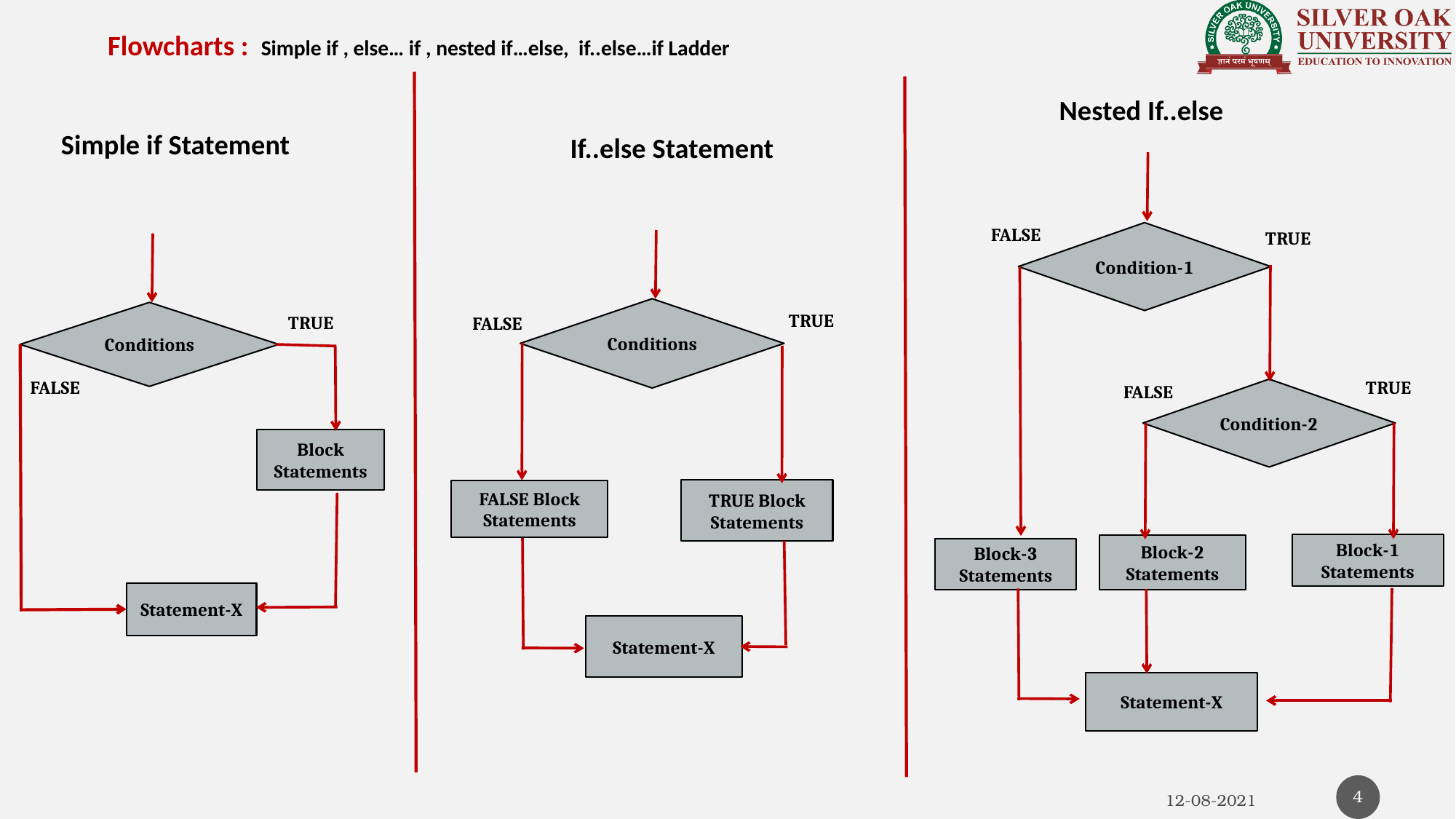

Flowcharts :  Simple if , else… if , nested if…else,  if..else…if Ladder
Nested If..else
Simple if Statement
If..else Statement
FALSE
TRUE
Condition-1
Conditions
Conditions
TRUE
TRUE
FALSE
TRUE
FALSE
FALSE
Condition-2
Block Statements
TRUE Block Statements
FALSE Block Statements
Block-1 Statements
Block-2 Statements
Block-3 Statements
Statement-X
Statement-X
Statement-X
4
12-08-2021